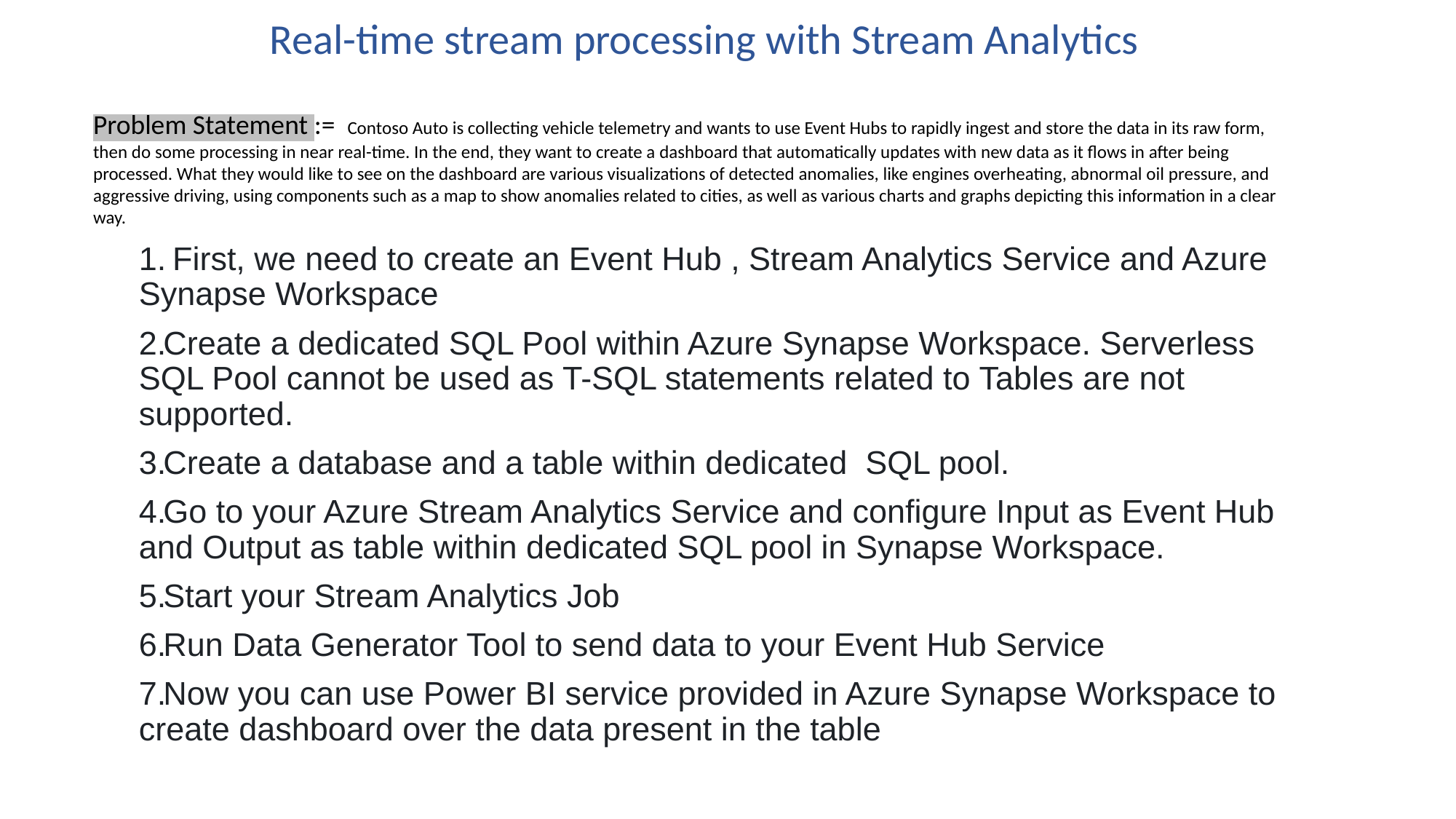

# Real-time stream processing with Stream Analytics
Problem Statement :=  Contoso Auto is collecting vehicle telemetry and wants to use Event Hubs to rapidly ingest and store the data in its raw form, then do some processing in near real-time. In the end, they want to create a dashboard that automatically updates with new data as it flows in after being processed. What they would like to see on the dashboard are various visualizations of detected anomalies, like engines overheating, abnormal oil pressure, and aggressive driving, using components such as a map to show anomalies related to cities, as well as various charts and graphs depicting this information in a clear way.
 First, we need to create an Event Hub , Stream Analytics Service and Azure Synapse Workspace
Create a dedicated SQL Pool within Azure Synapse Workspace. Serverless SQL Pool cannot be used as T-SQL statements related to Tables are not supported.
Create a database and a table within dedicated  SQL pool.
Go to your Azure Stream Analytics Service and configure Input as Event Hub and Output as table within dedicated SQL pool in Synapse Workspace.
Start your Stream Analytics Job
Run Data Generator Tool to send data to your Event Hub Service
Now you can use Power BI service provided in Azure Synapse Workspace to create dashboard over the data present in the table